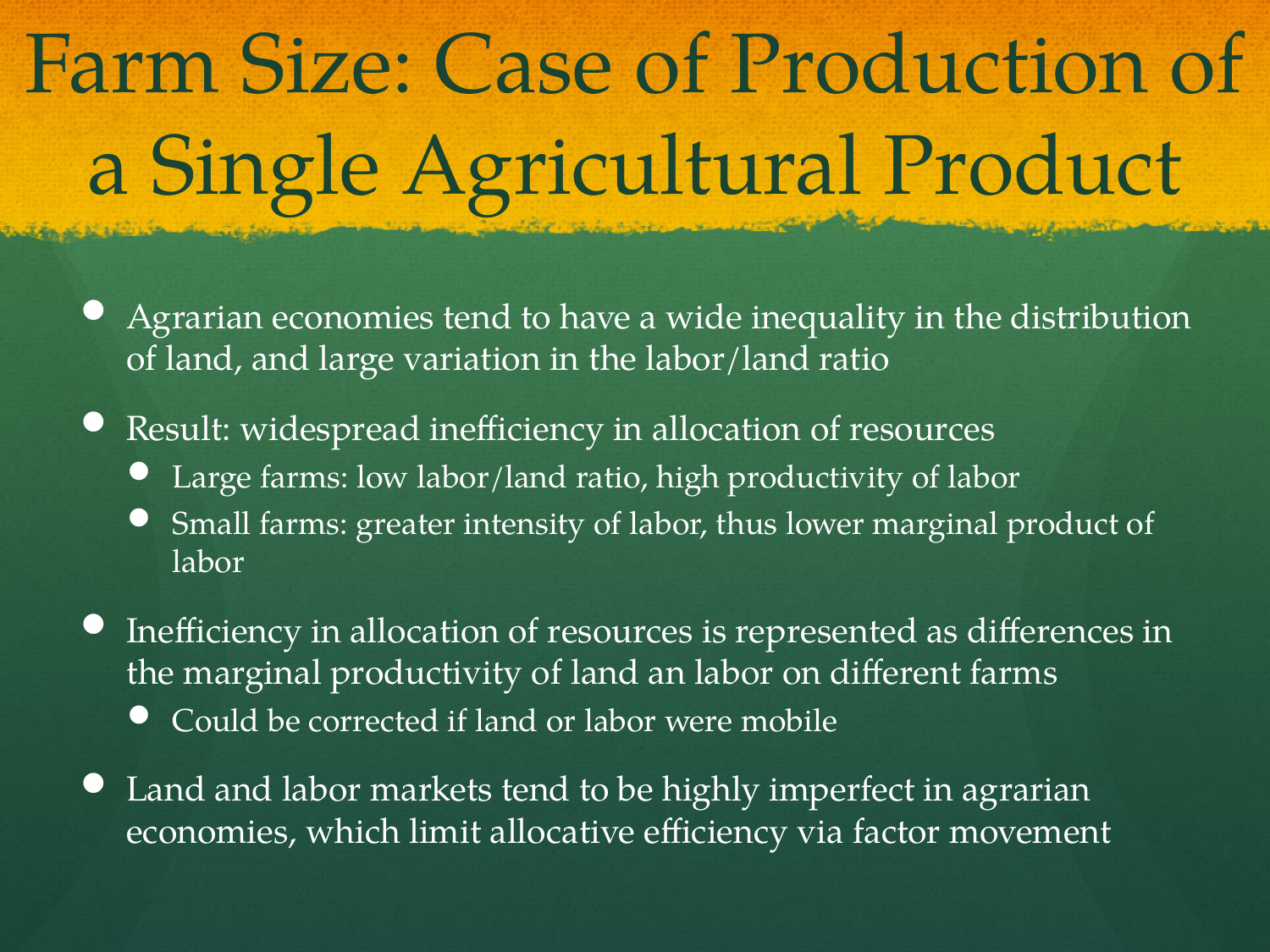

# Farm Size: Case of Production of a Single Agricultural Product
Agrarian economies tend to have a wide inequality in the distribution of land, and large variation in the labor/land ratio
Result: widespread inefficiency in allocation of resources
Large farms: low labor/land ratio, high productivity of labor
Small farms: greater intensity of labor, thus lower marginal product of labor
Inefficiency in allocation of resources is represented as differences in the marginal productivity of land an labor on different farms
Could be corrected if land or labor were mobile
Land and labor markets tend to be highly imperfect in agrarian economies, which limit allocative efficiency via factor movement